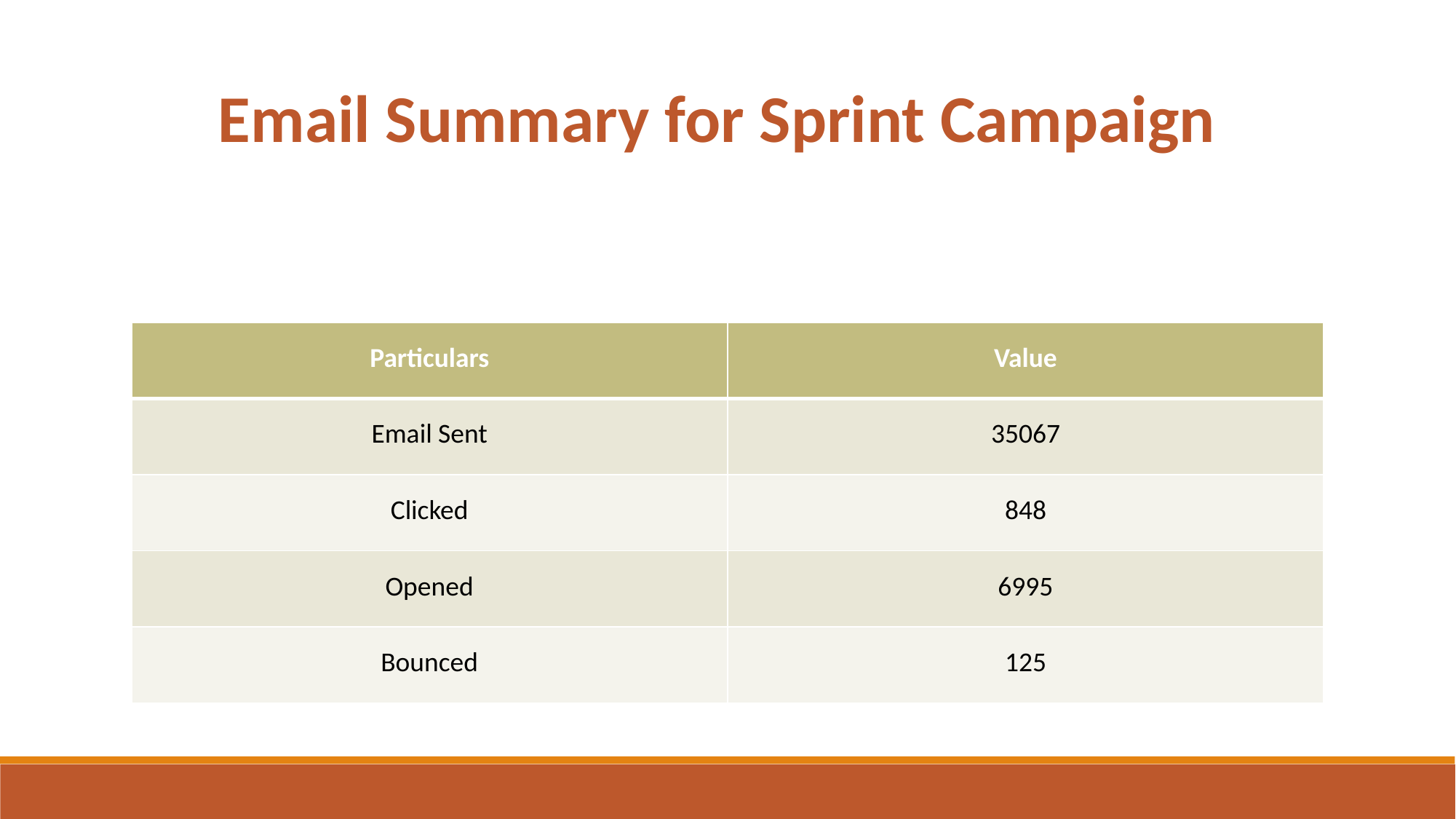

Email Summary for Sprint Campaign
| Particulars | Value |
| --- | --- |
| Email Sent | 35067 |
| Clicked | 848 |
| Opened | 6995 |
| Bounced | 125 |